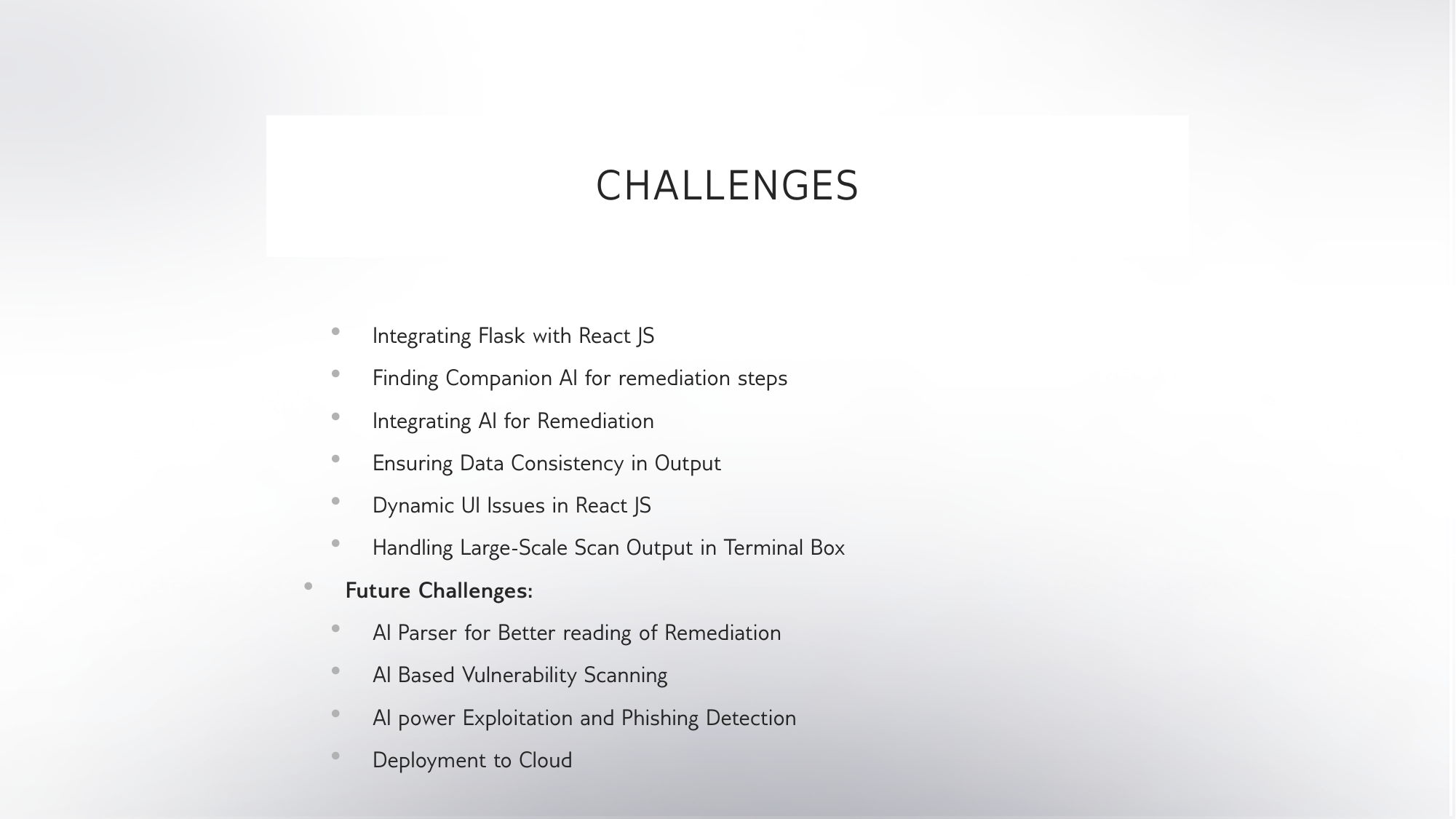

# Challenges
Integrating Flask with React JS
Finding Companion AI for remediation steps
Integrating AI for Remediation
Ensuring Data Consistency in Output
Dynamic UI Issues in React JS
Handling Large-Scale Scan Output in Terminal Box
Future Challenges:
AI Parser for Better reading of Remediation
AI Based Vulnerability Scanning
AI power Exploitation and Phishing Detection
Deployment to Cloud